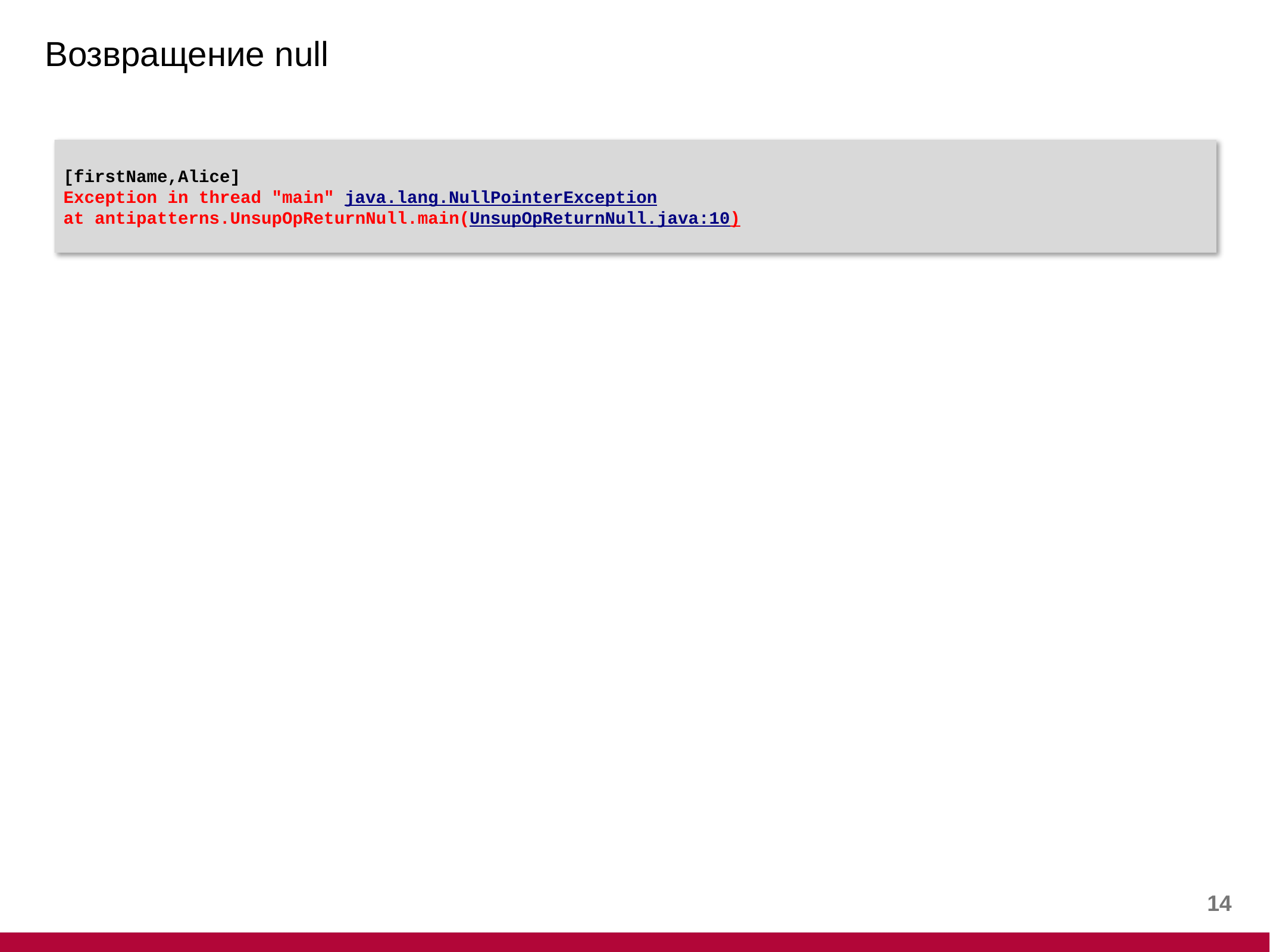

# Возвращение null

[firstName,Alice]
Exception in thread "main" java.lang.NullPointerException
at antipatterns.UnsupOpReturnNull.main(UnsupOpReturnNull.java:10)

14